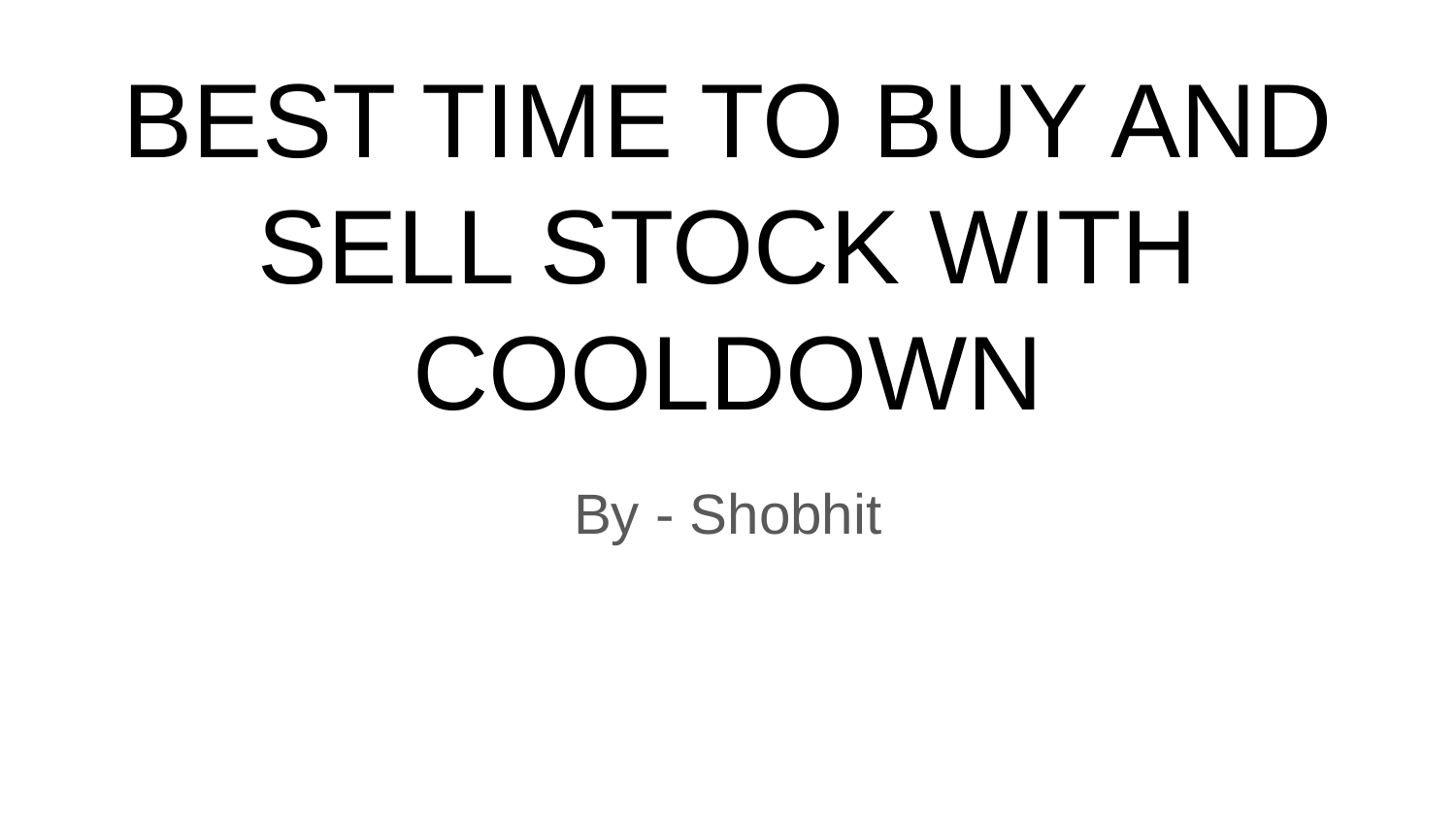

# BEST TIME TO BUY AND SELL STOCK WITH COOLDOWN
By - Shobhit